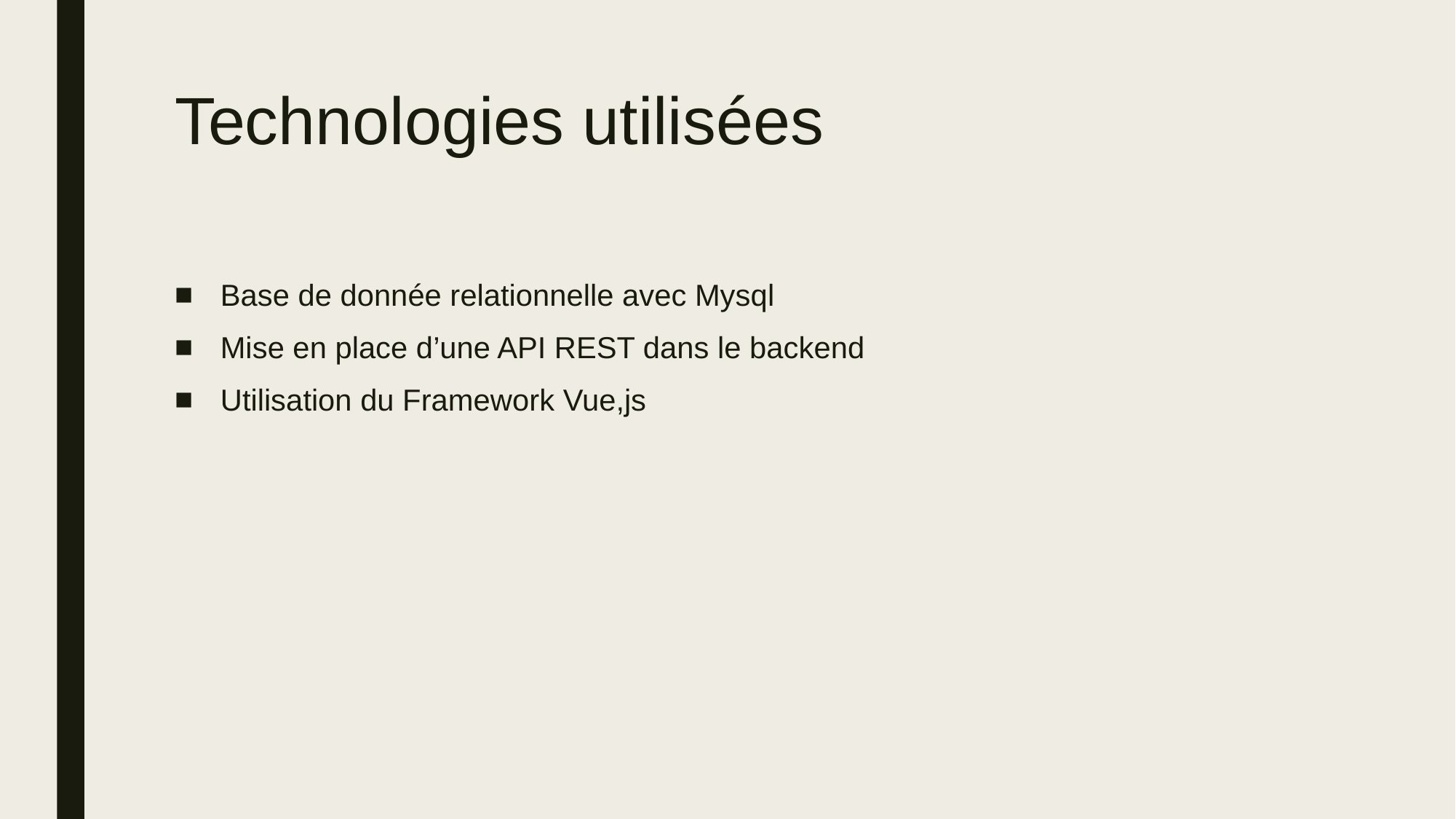

# Technologies utilisées
Base de donnée relationnelle avec Mysql
Mise en place d’une API REST dans le backend
Utilisation du Framework Vue,js